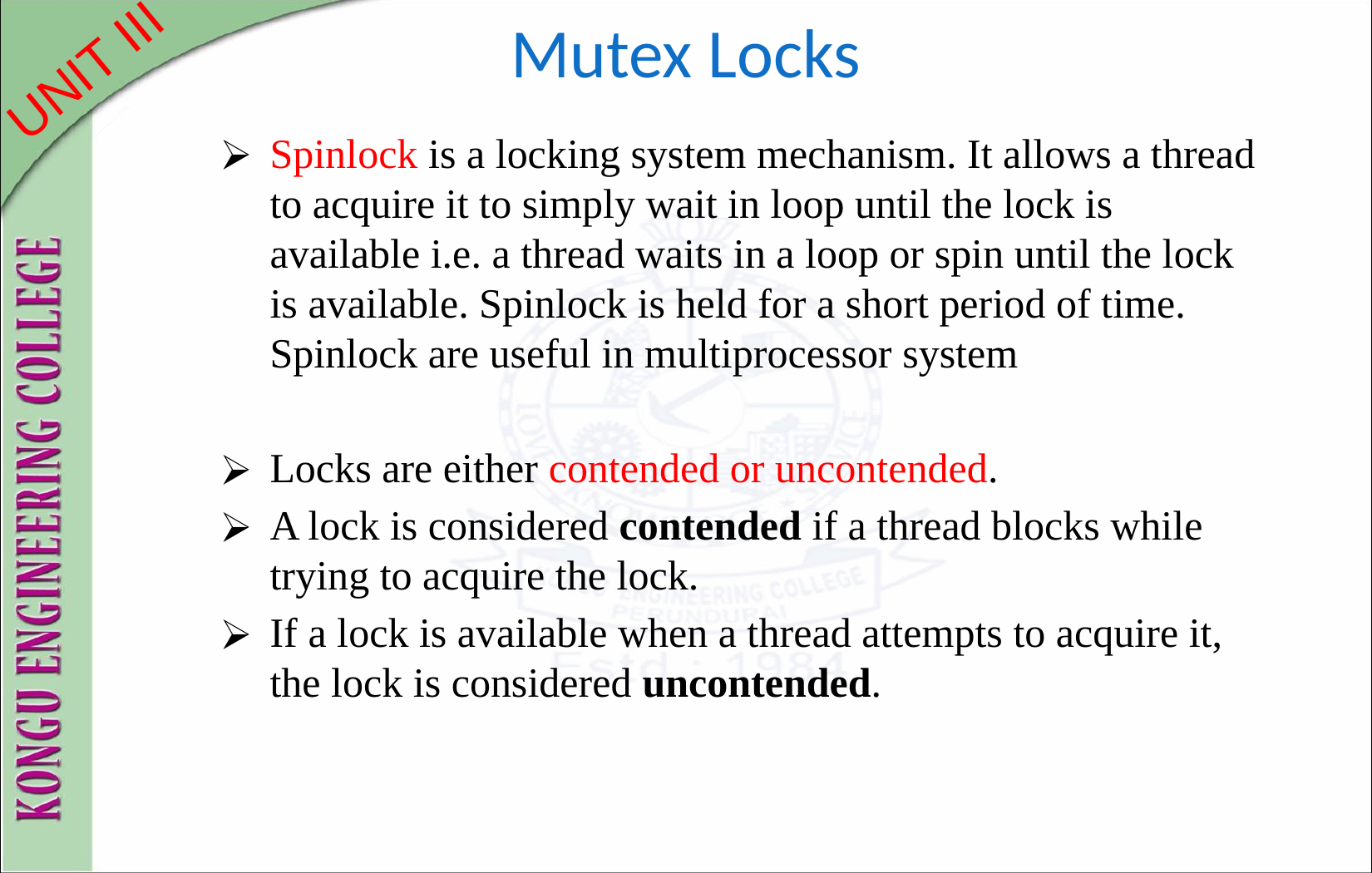

# Mutex Locks
Spinlock is a locking system mechanism. It allows a thread to acquire it to simply wait in loop until the lock is available i.e. a thread waits in a loop or spin until the lock is available. Spinlock is held for a short period of time. Spinlock are useful in multiprocessor system

Locks are either contended or uncontended.
A lock is considered contended if a thread blocks while trying to acquire the lock.
If a lock is available when a thread attempts to acquire it, the lock is considered uncontended.